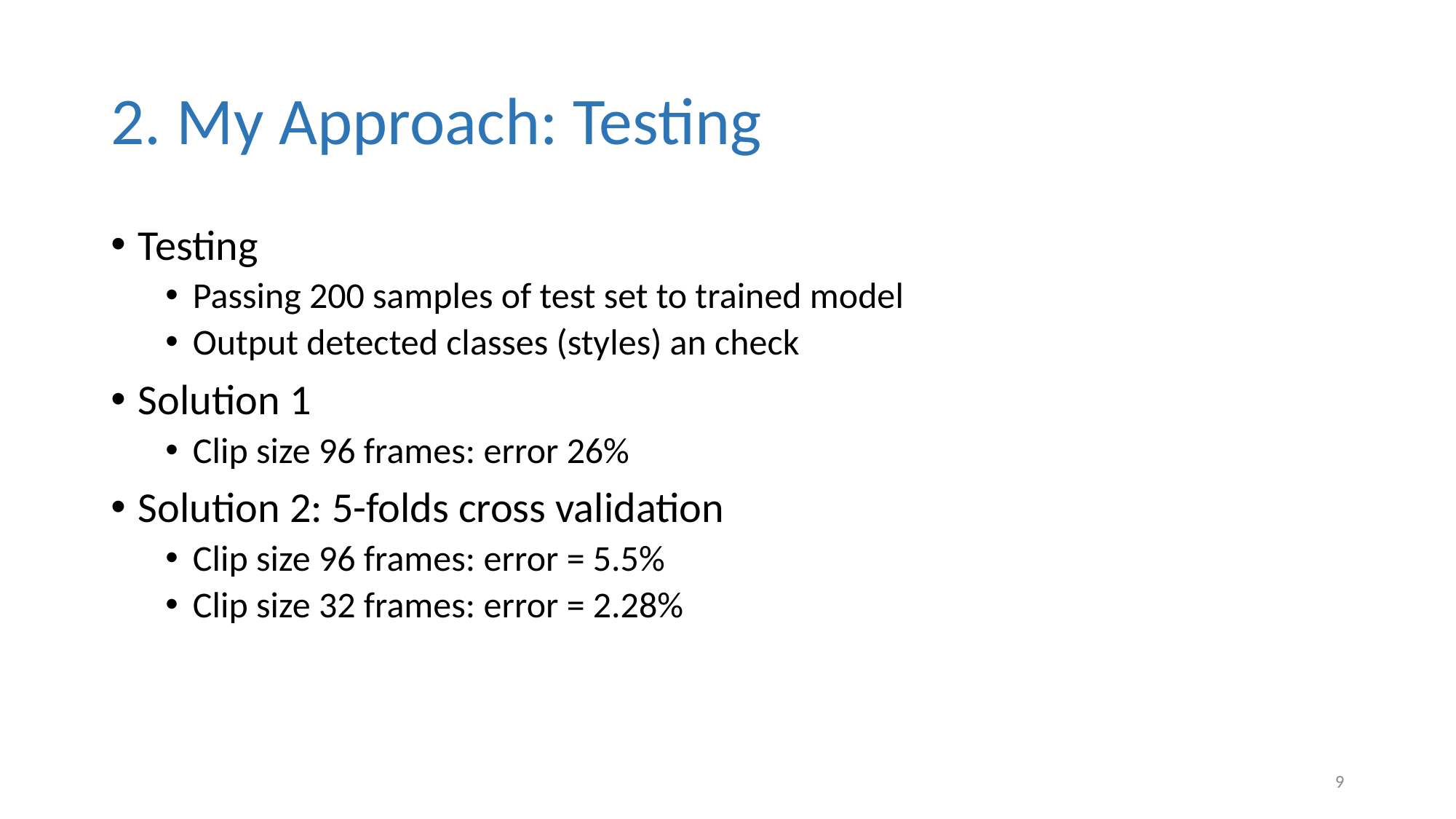

# 2. My Approach: Testing
Testing
Passing 200 samples of test set to trained model
Output detected classes (styles) an check
Solution 1
Clip size 96 frames: error 26%
Solution 2: 5-folds cross validation
Clip size 96 frames: error = 5.5%
Clip size 32 frames: error = 2.28%
9